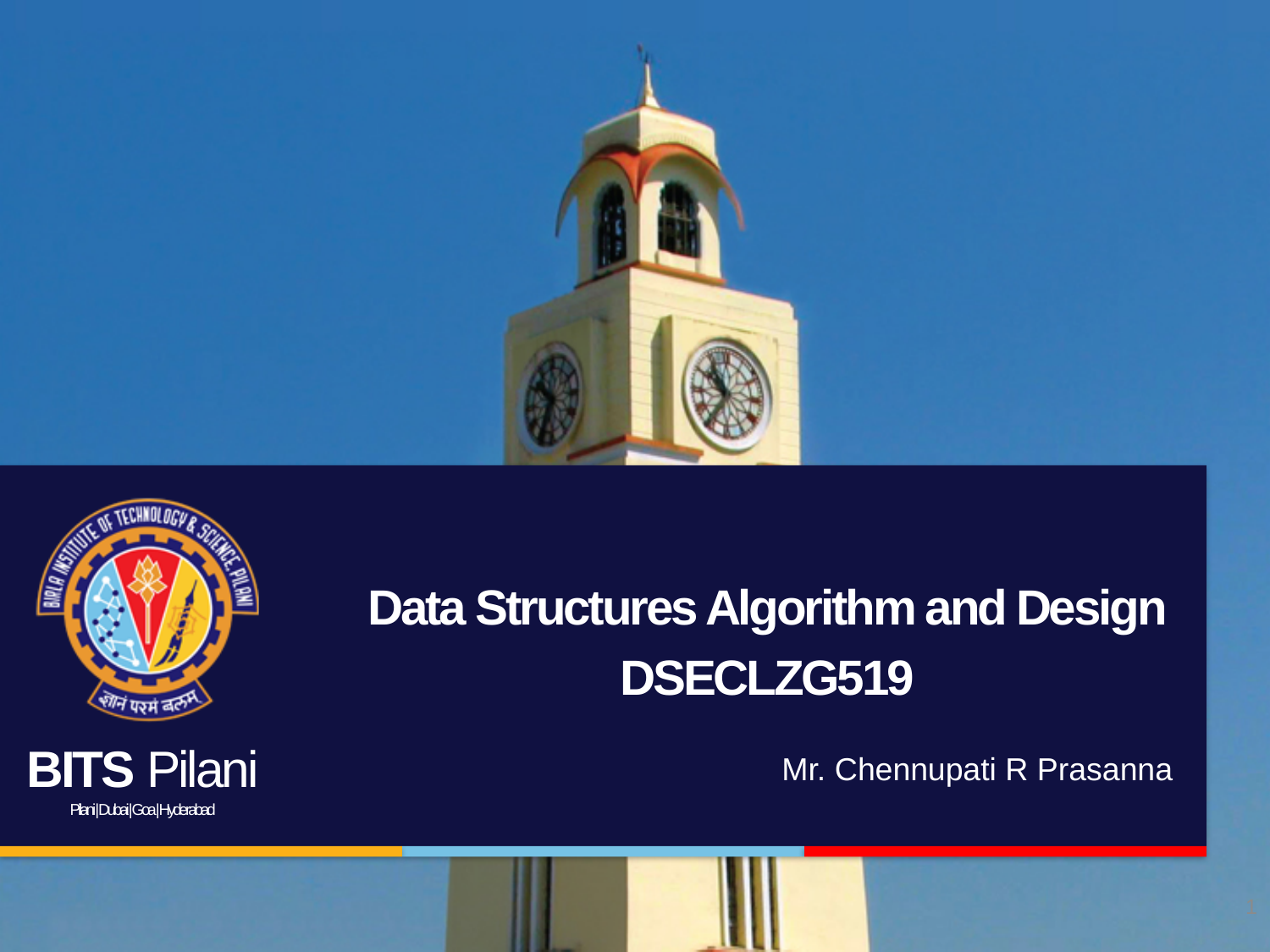

# Data Structures Algorithm and Design DSECLZG519
Mr. Chennupati R Prasanna

1